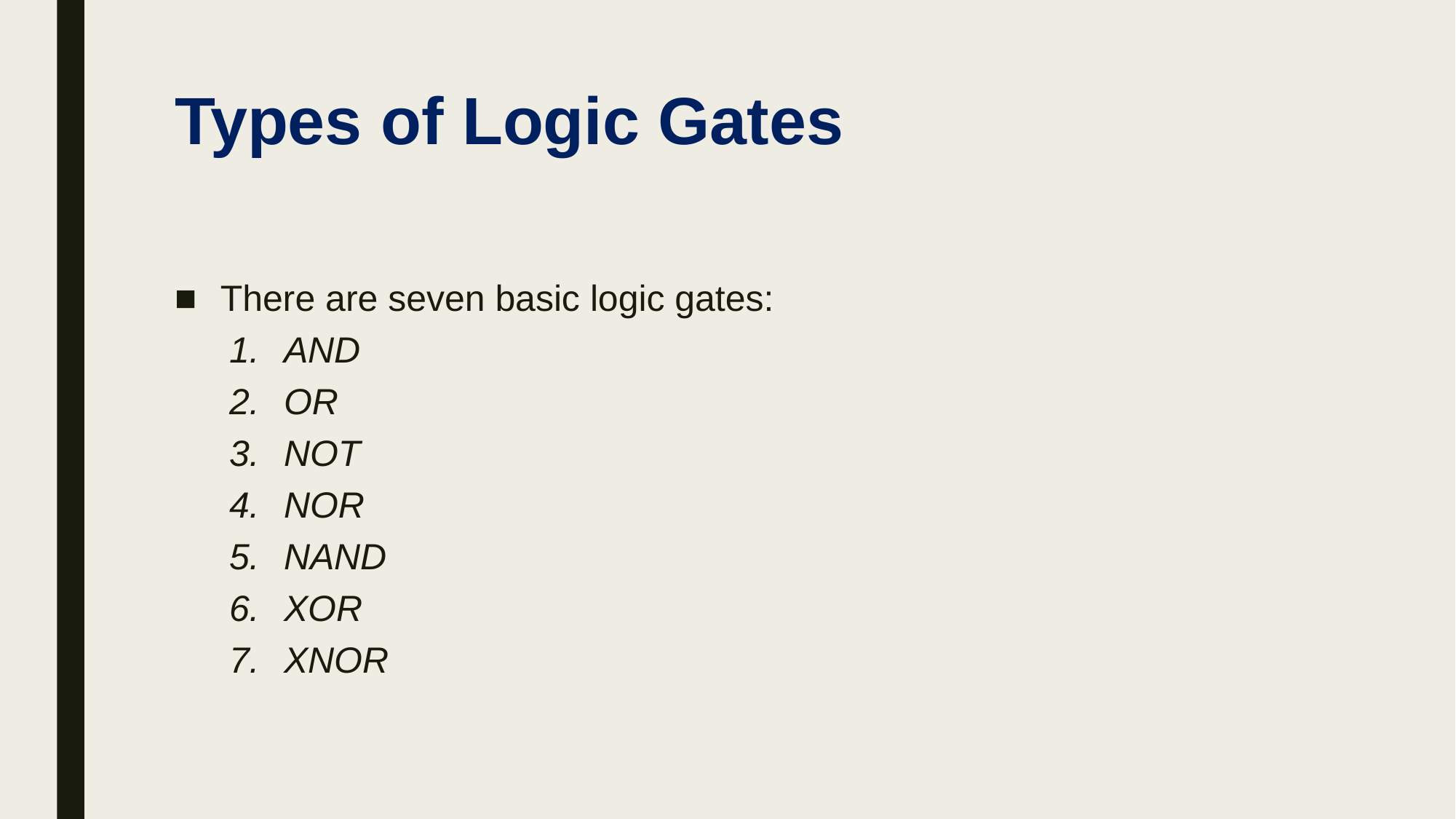

# Types of Logic Gates
There are seven basic logic gates:
AND
OR
NOT
NOR
NAND
XOR
XNOR